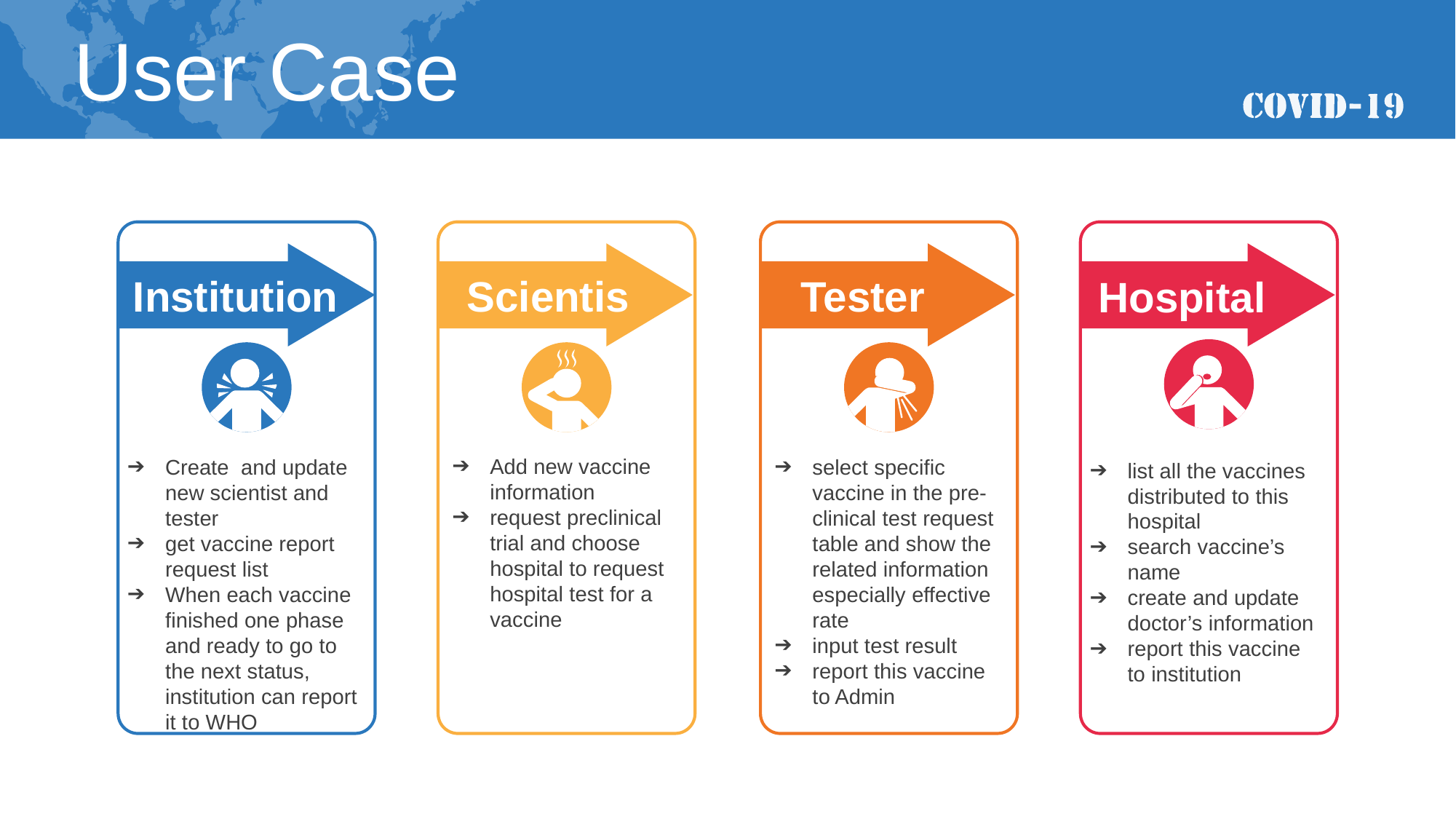

User Case

Institution
Tester
Hospital
Scientist

Add new vaccine information
request preclinical trial and choose hospital to request hospital test for a vaccine

select specific vaccine in the pre-clinical test request table and show the related information especially effective rate
input test result
report this vaccine to Admin

Create  and update new scientist and tester
get vaccine report request list
When each vaccine finished one phase and ready to go to the next status, institution can report it to WHO

list all the vaccines distributed to this hospital
search vaccine’s name
create and update doctor’s information
report this vaccine to institution